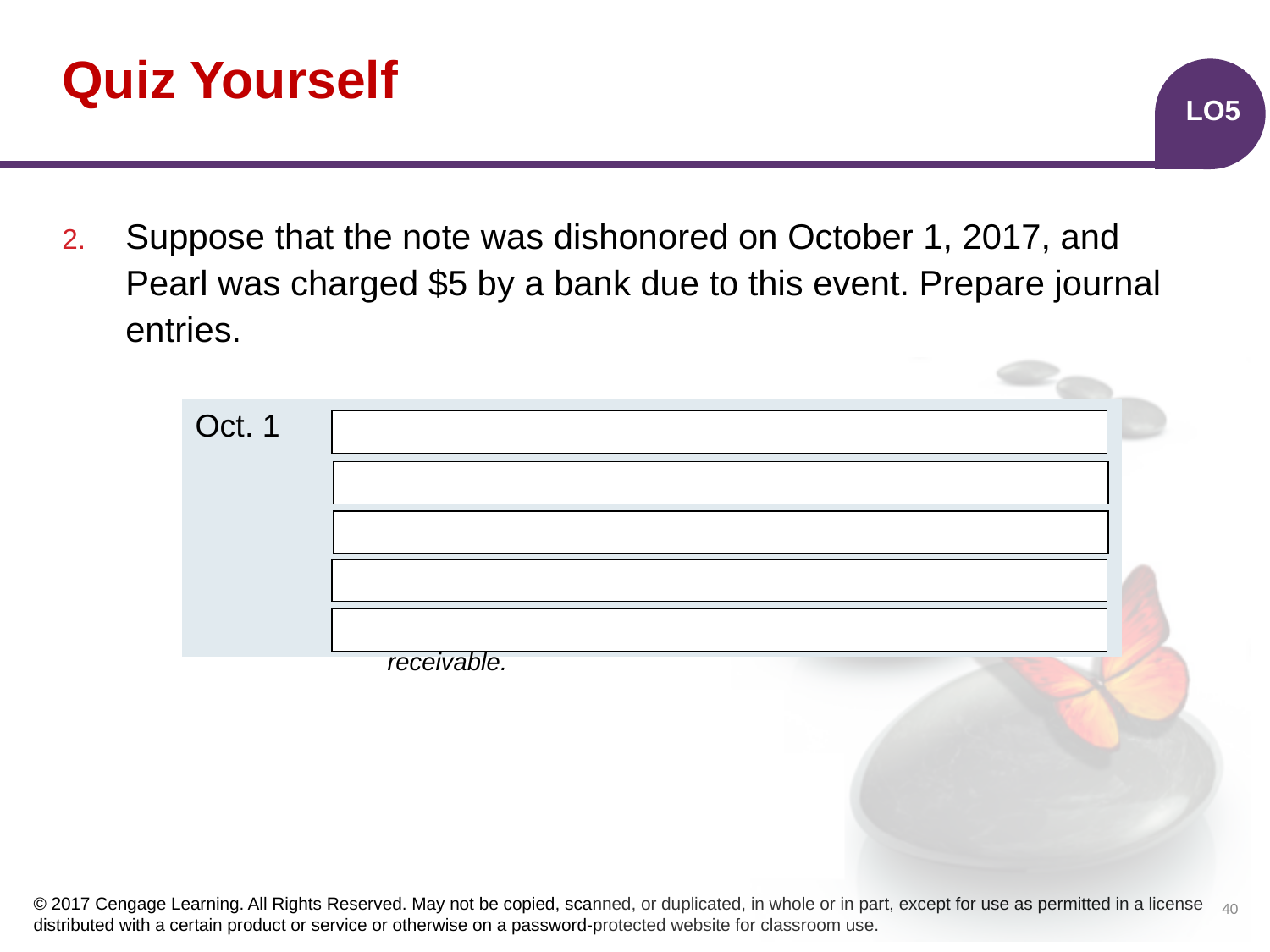

# Quiz Yourself
LO5
Suppose that the note was dishonored on October 1, 2017, and Pearl was charged $5 by a bank due to this event. Prepare journal entries.

|  |  |  |  |  |
| --- | --- | --- | --- | --- |
|  |  |  |  |  |
|  |  |  |  |  |
|  |  |  |  |  |
|  |  |  |  |  |
Oct. 1
Accounts Receivable-Rock
1,025

1,000
Notes Receivable-Rock

20
Interest Revenue

Cash
5

To transfer a dishonored note receivable to an account receivable.
40